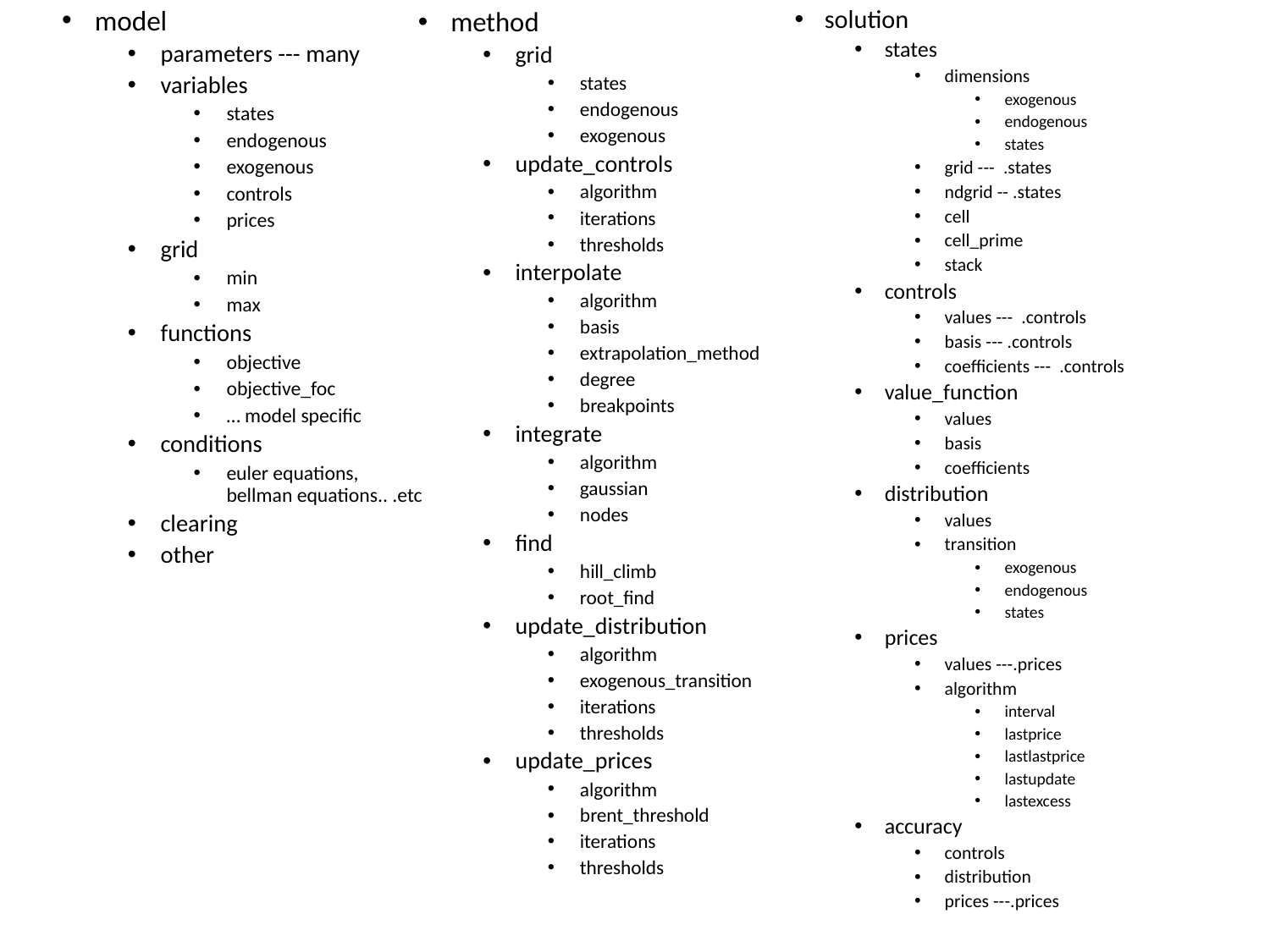

model
parameters --- many
variables
states
endogenous
exogenous
controls
prices
grid
min
max
functions
objective
objective_foc
… model specific
conditions
euler equations, bellman equations.. .etc
clearing
other

solution
states
dimensions
exogenous
endogenous
states
grid ---  .states
ndgrid -- .states
cell
cell_prime
stack
controls
values ---  .controls
basis --- .controls
coefficients ---  .controls
value_function
values
basis
coefficients
distribution
values
transition
exogenous
endogenous
states
prices
values ---.prices
algorithm
interval
lastprice
lastlastprice
lastupdate
lastexcess
accuracy
controls
distribution
prices ---.prices

method
grid
states
endogenous
exogenous
update_controls
algorithm
iterations
thresholds
interpolate
algorithm
basis
extrapolation_method
degree
breakpoints
integrate
algorithm
gaussian
nodes
find
hill_climb
root_find
update_distribution
algorithm
exogenous_transition
iterations
thresholds
update_prices
algorithm
brent_threshold
iterations
thresholds